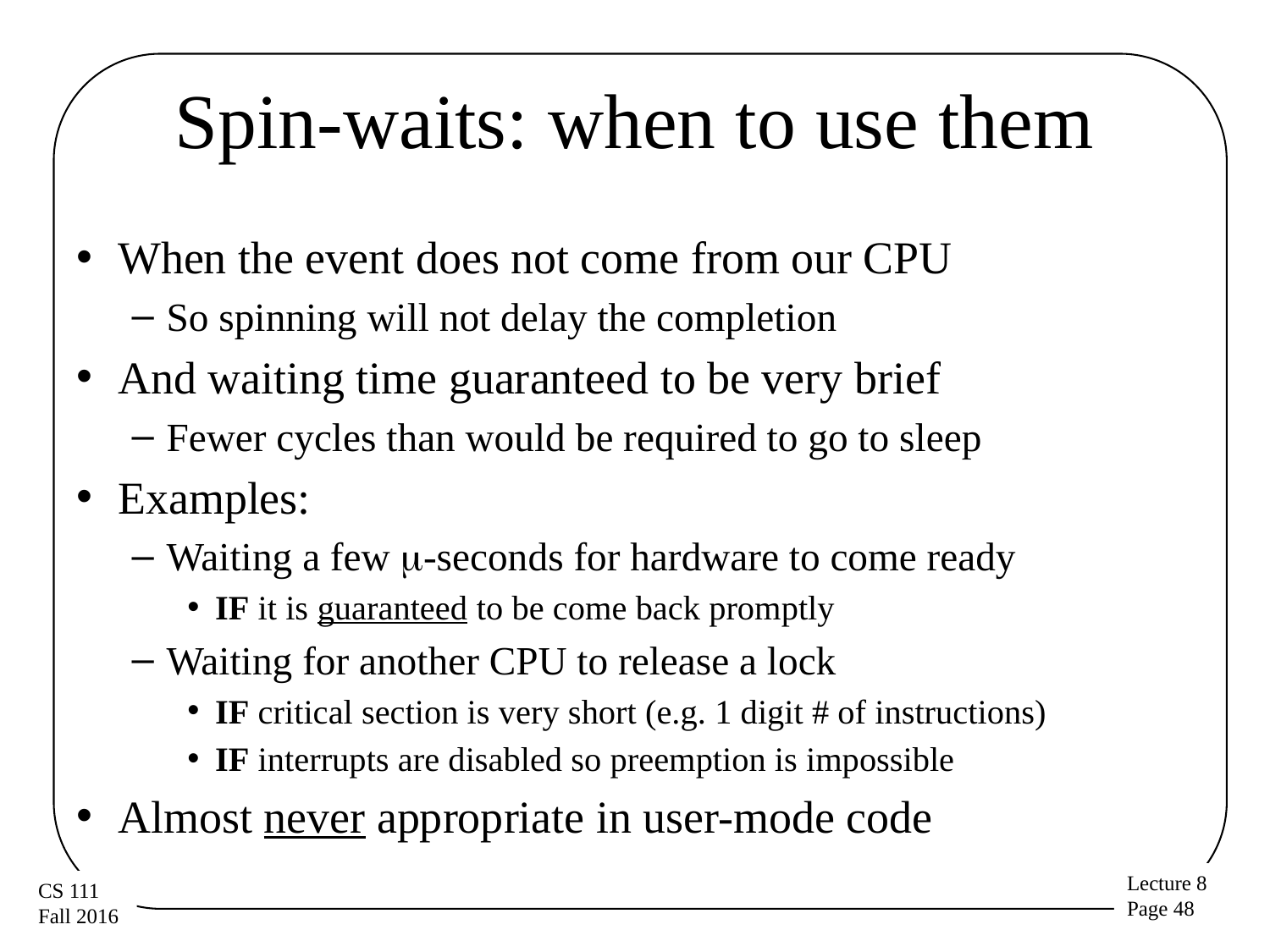

# Spin-waits: when to use them
When the event does not come from our CPU
So spinning will not delay the completion
And waiting time guaranteed to be very brief
Fewer cycles than would be required to go to sleep
Examples:
Waiting a few μ-seconds for hardware to come ready
IF it is guaranteed to be come back promptly
Waiting for another CPU to release a lock
IF critical section is very short (e.g. 1 digit # of instructions)
IF interrupts are disabled so preemption is impossible
Almost never appropriate in user-mode code